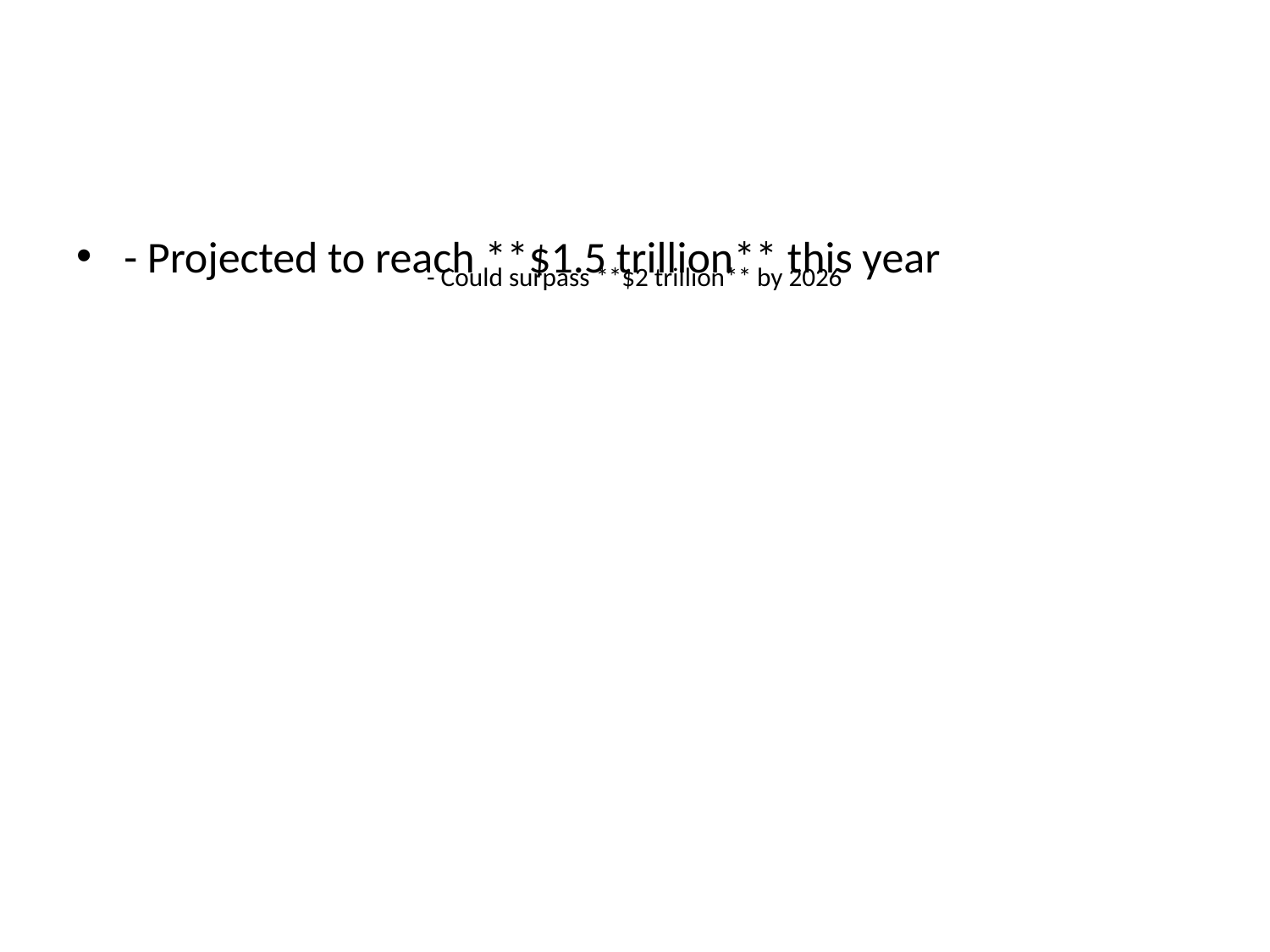

#
- Projected to reach **$1.5 trillion** this year
- Could surpass **$2 trillion** by 2026